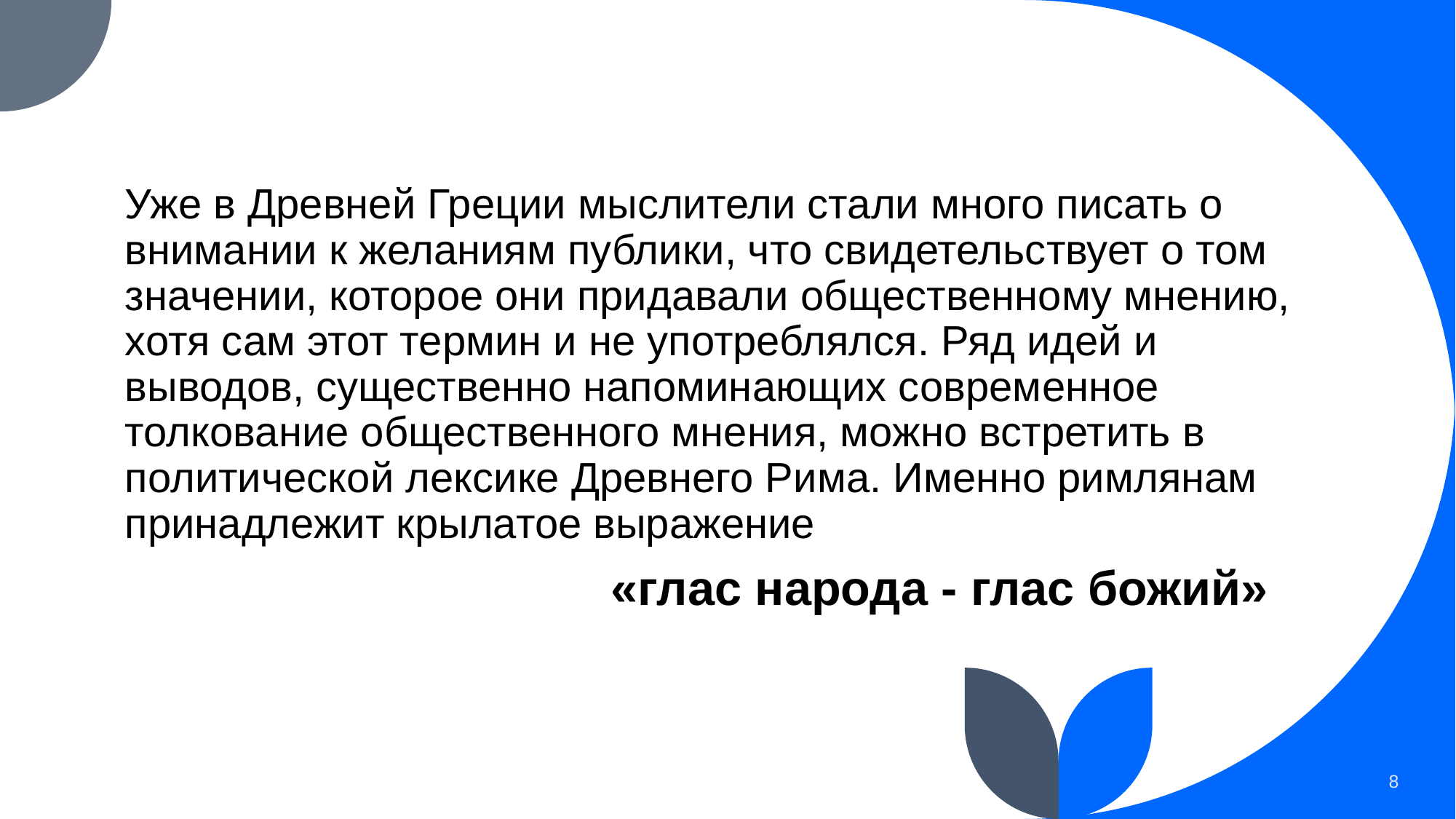

Уже в Древней Греции мыслители стали много писать о внимании к желаниям публики, что свидетельствует о том значении, которое они придавали общественному мнению, хотя сам этот термин и не употреблялся. Ряд идей и выводов, существенно напоминающих современное толкование общественного мнения, можно встретить в политической лексике Древнего Рима. Именно римлянам принадлежит крылатое выражение
«глас народа - глас божий»
8